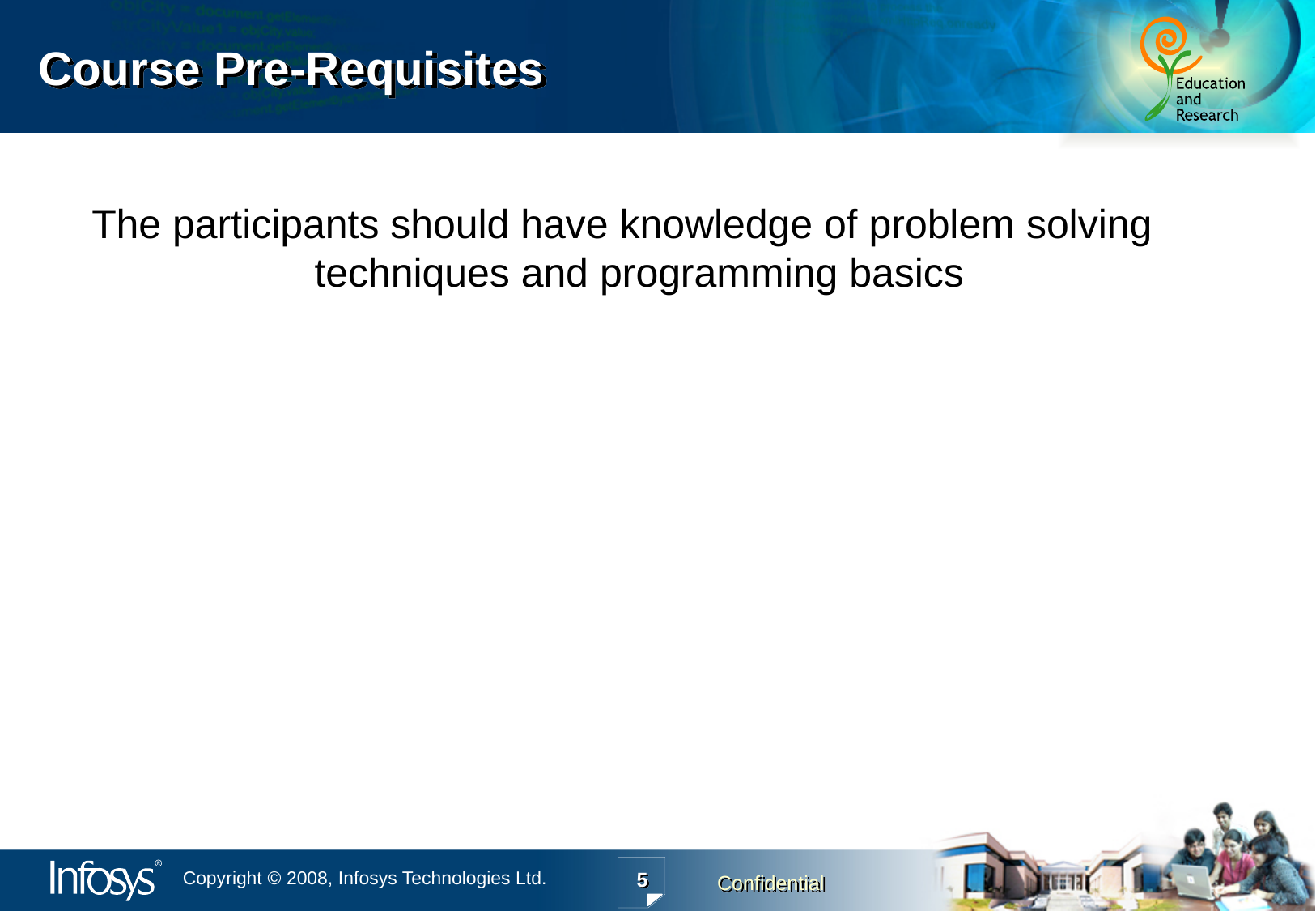

# Course Pre-Requisites
The participants should have knowledge of problem solving techniques and programming basics
5